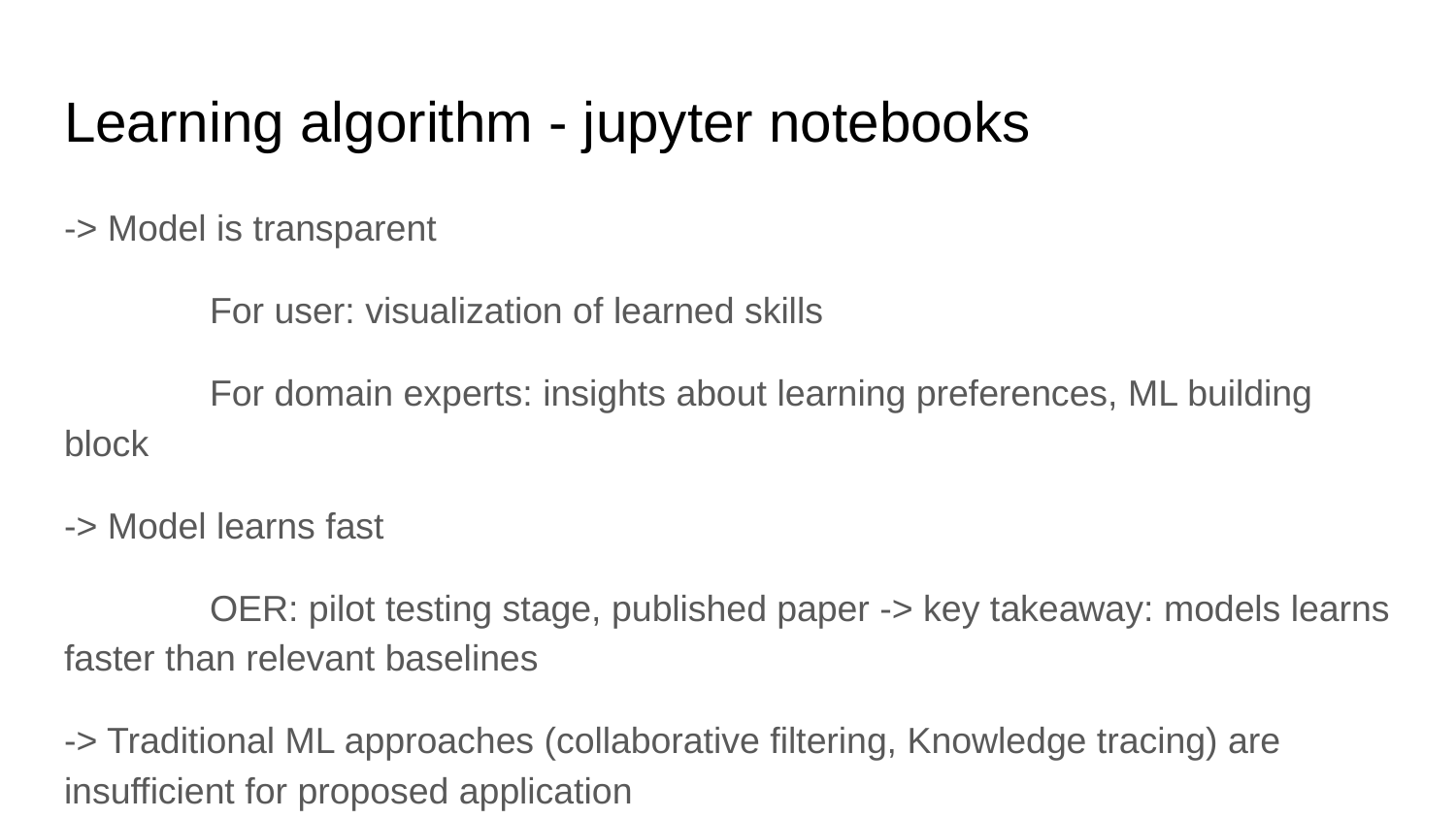

# Learning algorithm - jupyter notebooks
-> Model is transparent
	For user: visualization of learned skills
	For domain experts: insights about learning preferences, ML building block
-> Model learns fast
	OER: pilot testing stage, published paper -> key takeaway: models learns faster than relevant baselines
-> Traditional ML approaches (collaborative filtering, Knowledge tracing) are insufficient for proposed application